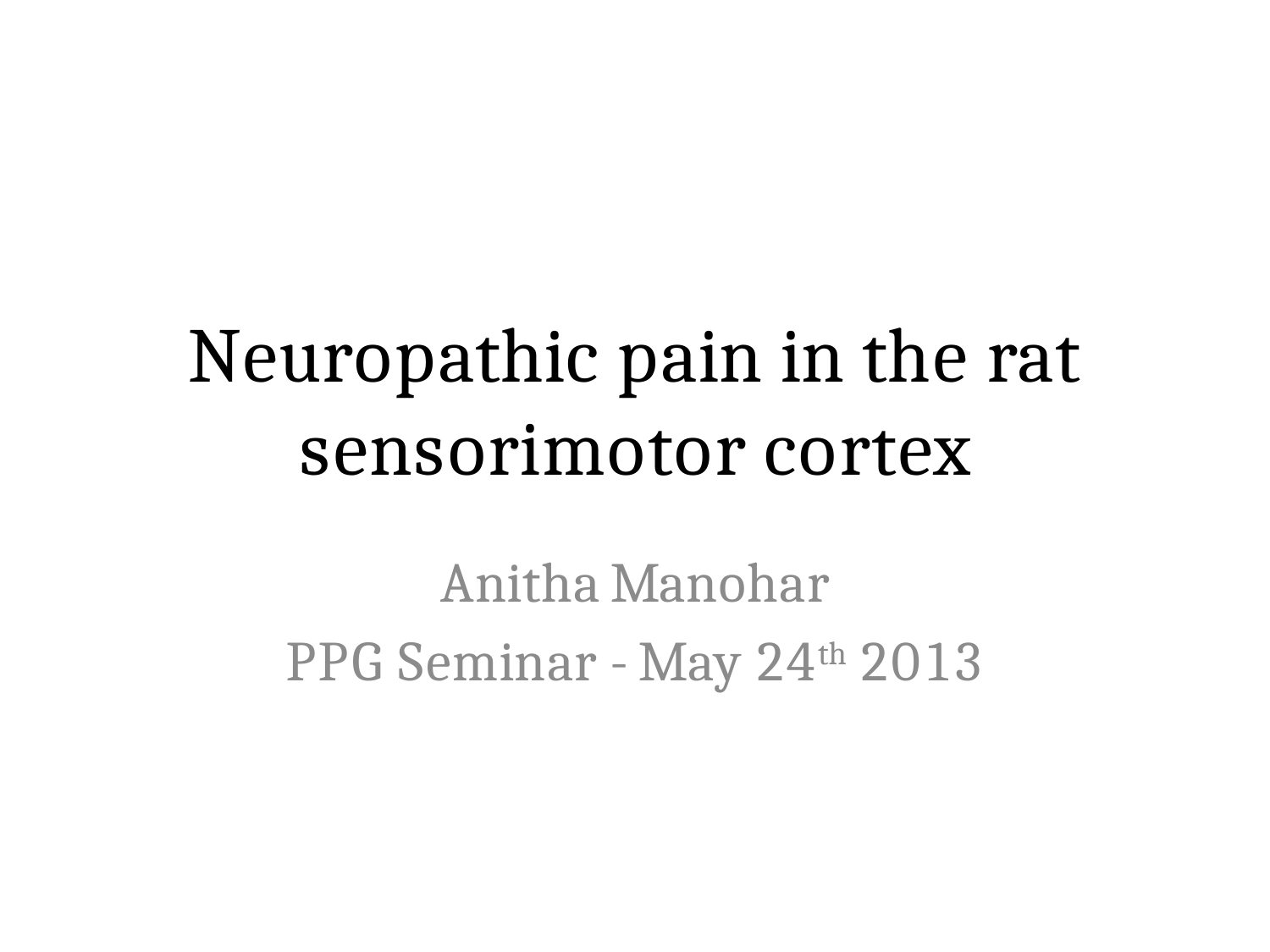

# Neuropathic pain in the rat sensorimotor cortex
Anitha Manohar
PPG Seminar - May 24th 2013